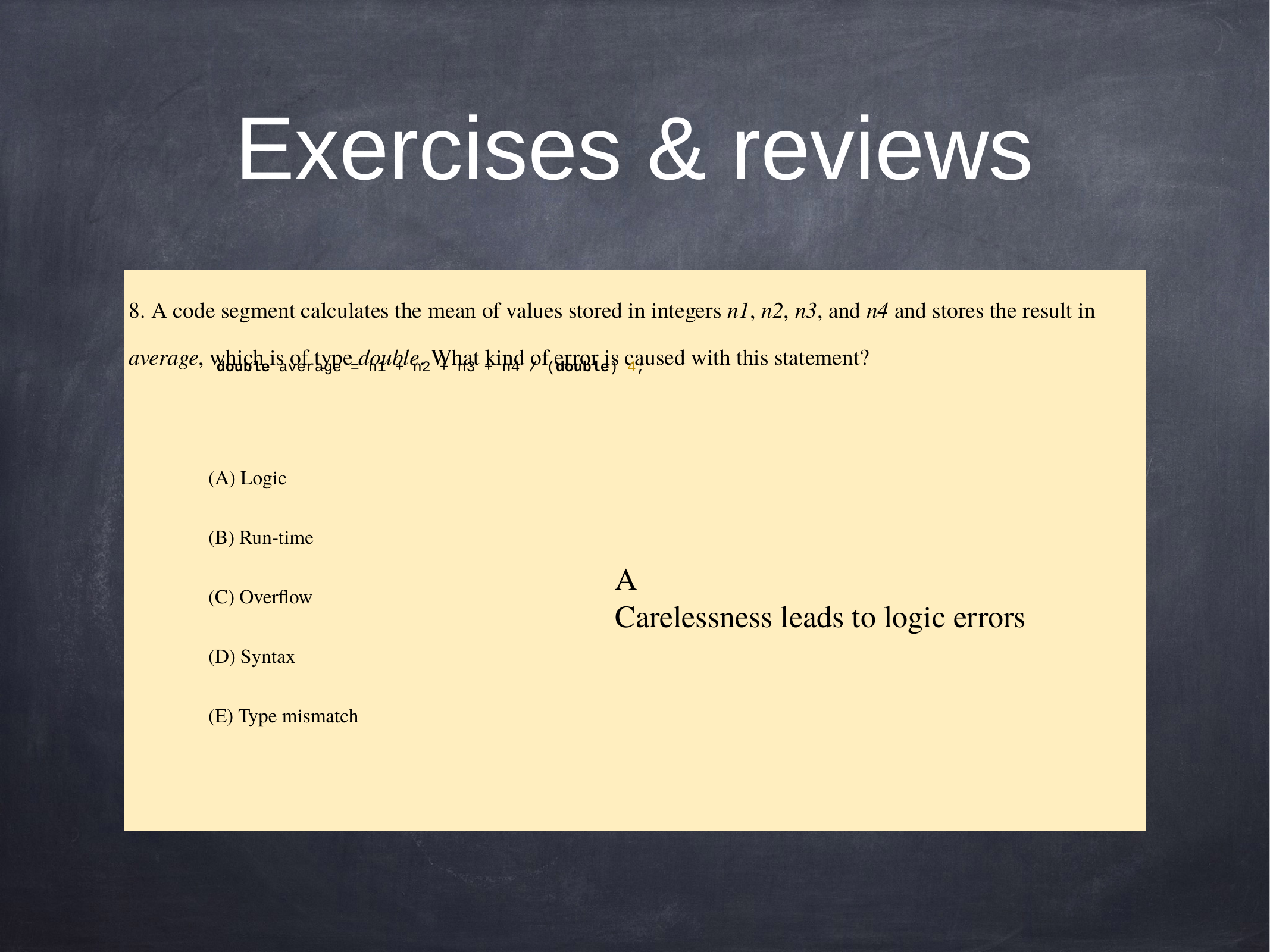

# Exercises & reviews
8. A code segment calculates the mean of values stored in integers n1, n2, n3, and n4 and stores the result in average, which is of type double. What kind of error is caused with this statement?

(A) Logic
(B) Run-time
(C) Overflow
(D) Syntax
(E) Type mismatch
double average = n1 + n2 + n3 + n4 / (double) 4;
A
Carelessness leads to logic errors